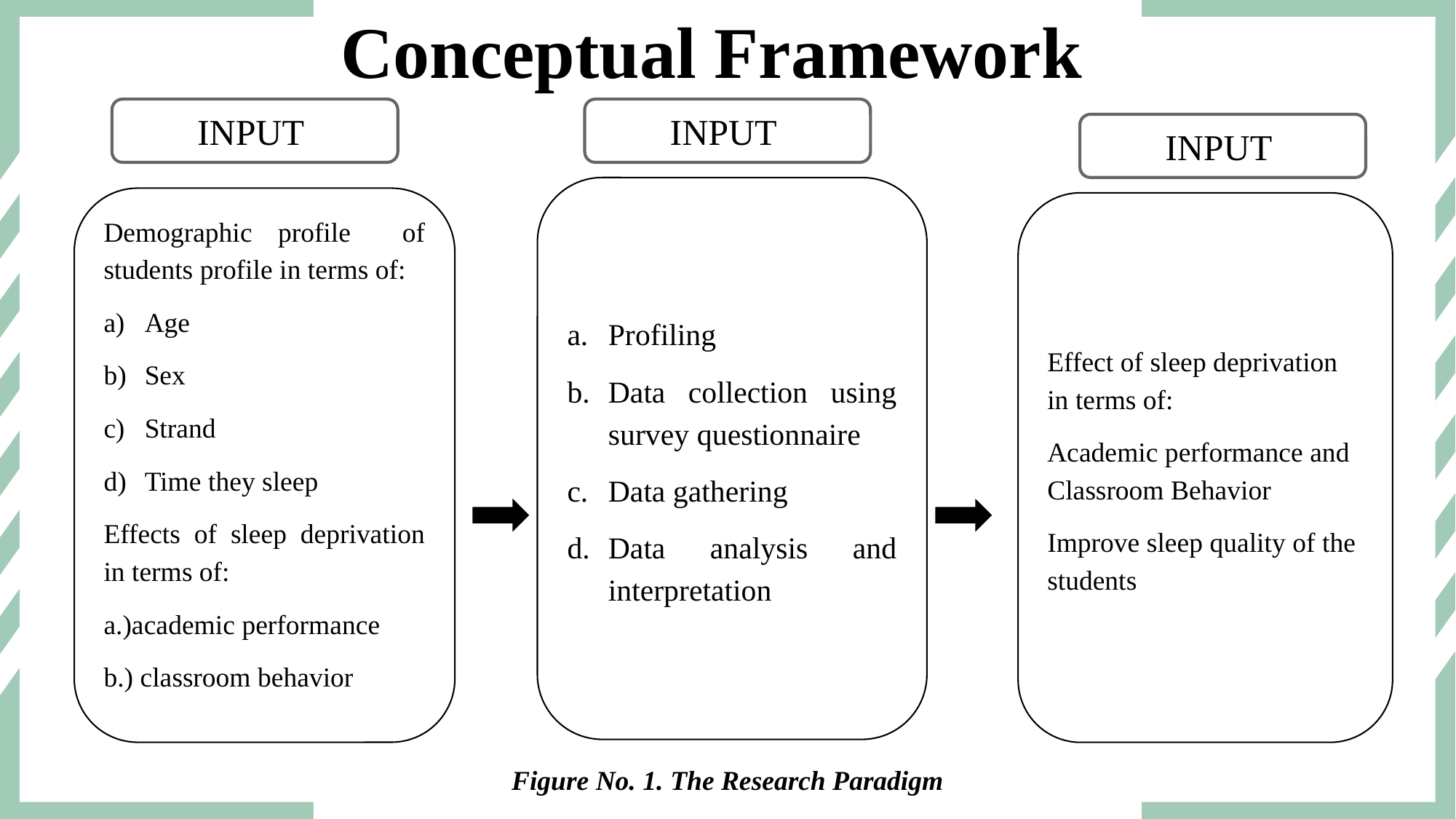

Conceptual Framework
INPUT
INPUT
INPUT
Profiling
Data collection using survey questionnaire
Data gathering
Data analysis and interpretation

Demographic profile  of students profile in terms of:
Age
Sex
Strand
Time they sleep
Effects of sleep deprivation in terms of:
a.)academic performance
b.) classroom behavior

Effect of sleep deprivation in terms of:
Academic performance and Classroom Behavior
Improve sleep quality of the students
A
B
C

D
Figure No. 1. The Research Paradigm